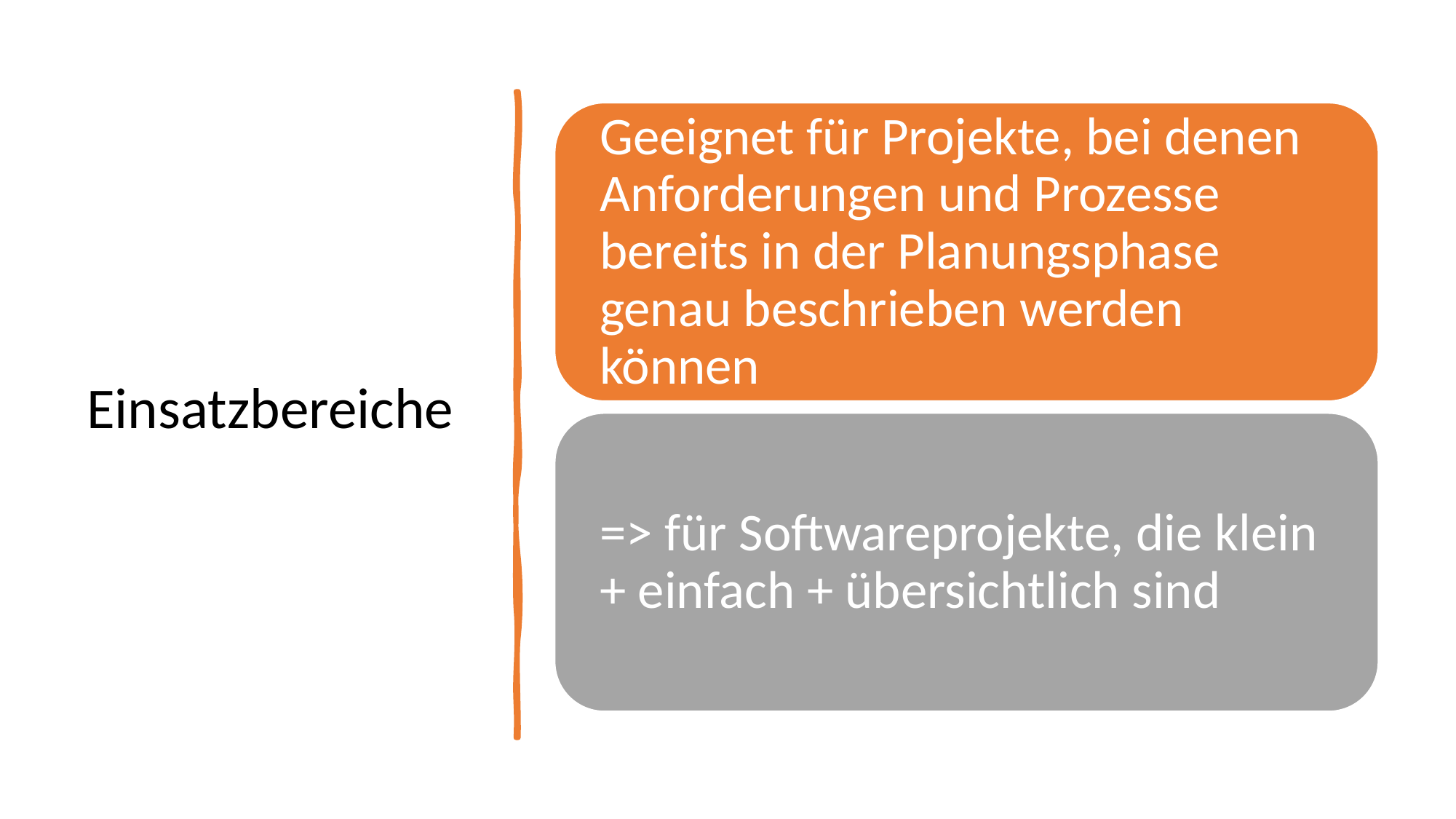

Geeignet für Projekte, bei denen Anforderungen und Prozesse bereits in der Planungsphase genau beschrieben werden können
=> für Softwareprojekte, die klein + einfach + übersichtlich sind
# Einsatzbereiche